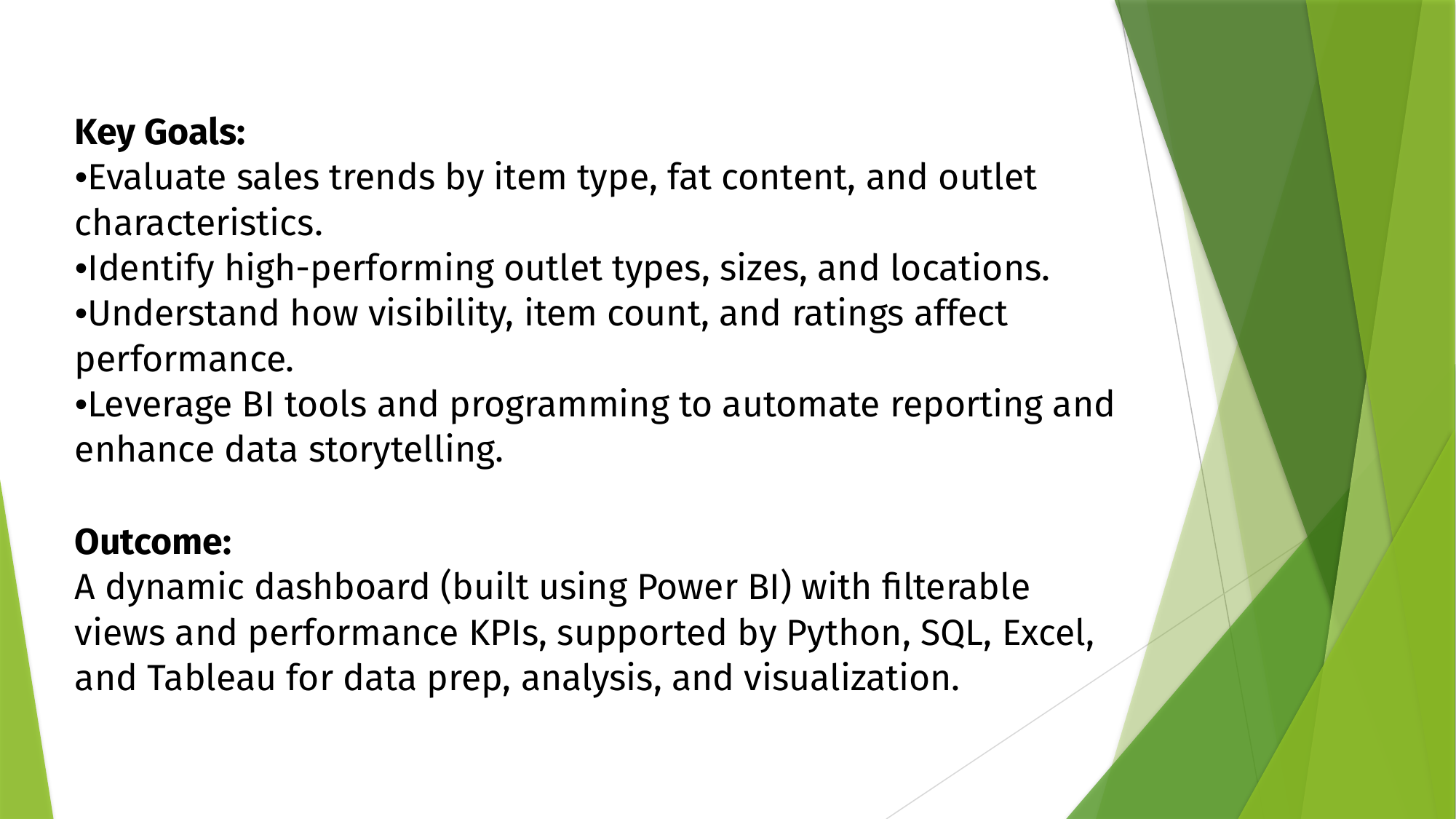

Key Goals:
•Evaluate sales trends by item type, fat content, and outlet characteristics.
•Identify high-performing outlet types, sizes, and locations.
•Understand how visibility, item count, and ratings affect performance.
•Leverage BI tools and programming to automate reporting and enhance data storytelling.

Outcome:
A dynamic dashboard (built using Power BI) with filterable views and performance KPIs, supported by Python, SQL, Excel, and Tableau for data prep, analysis, and visualization.